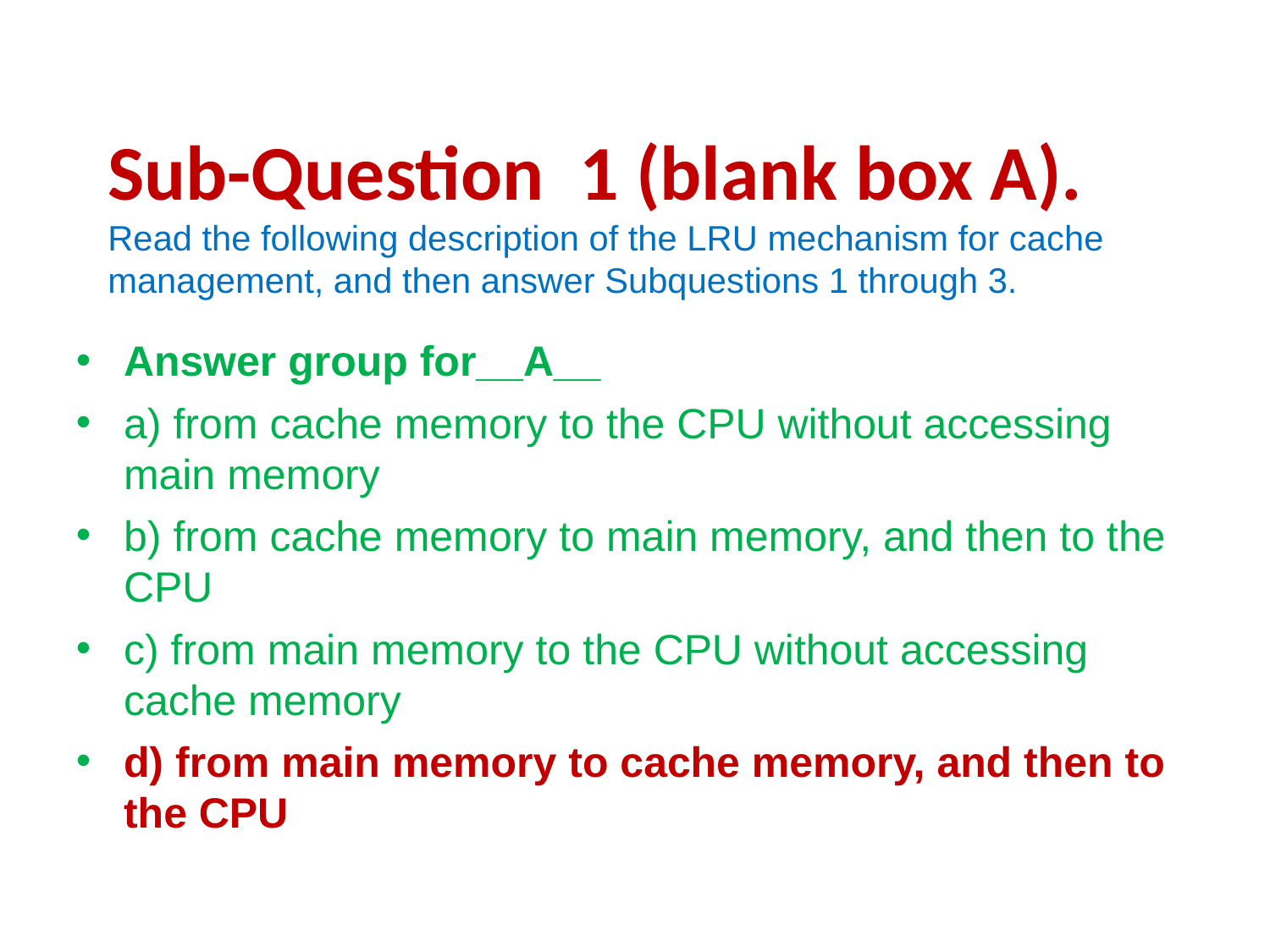

Sub-Question  1 (blank box A).
Read the following description of the LRU mechanism for cache management, and then answer Subquestions 1 through 3.
Answer group for__A__
a) from cache memory to the CPU without accessing main memory
b) from cache memory to main memory, and then to the CPU
c) from main memory to the CPU without accessing cache memory
d) from main memory to cache memory, and then to the CPU